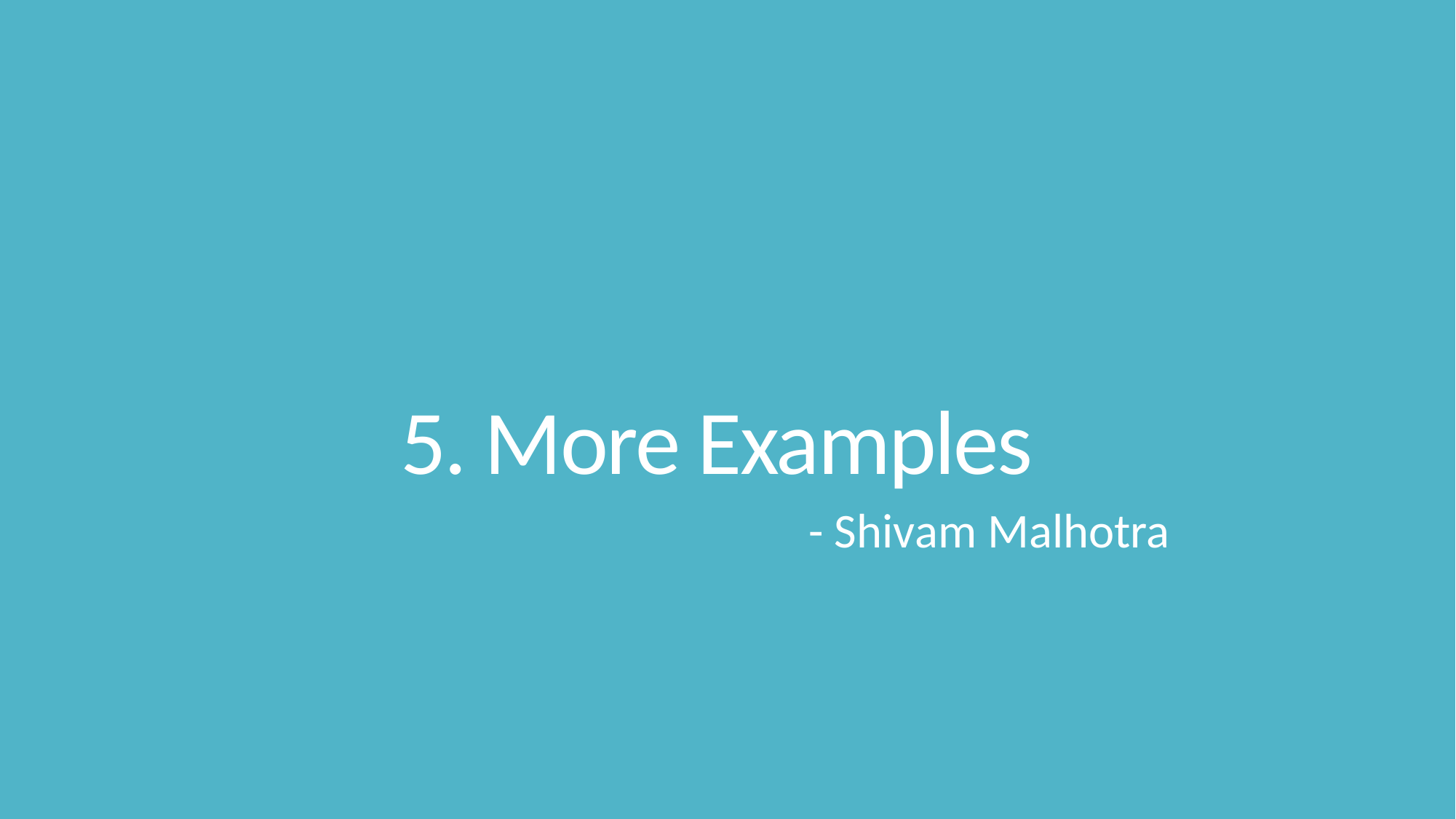

# 5. More Examples
- Shivam Malhotra